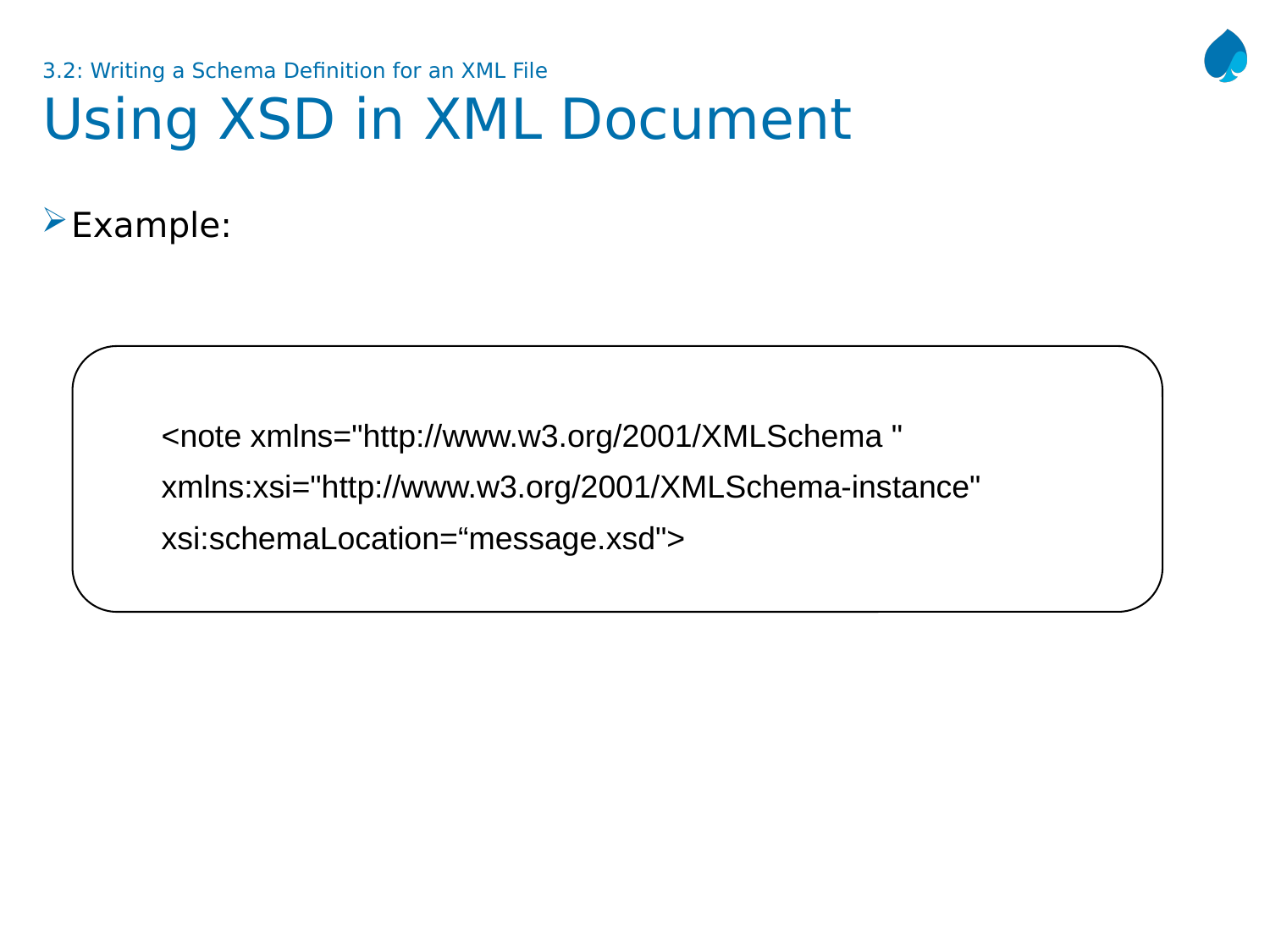

# 3.2: Writing a Schema Definition for an XML File Using XSD in XML Document
Example:

<note xmlns="http://www.w3.org/2001/XMLSchema "
xmlns:xsi="http://www.w3.org/2001/XMLSchema-instance"
xsi:schemaLocation=“message.xsd">